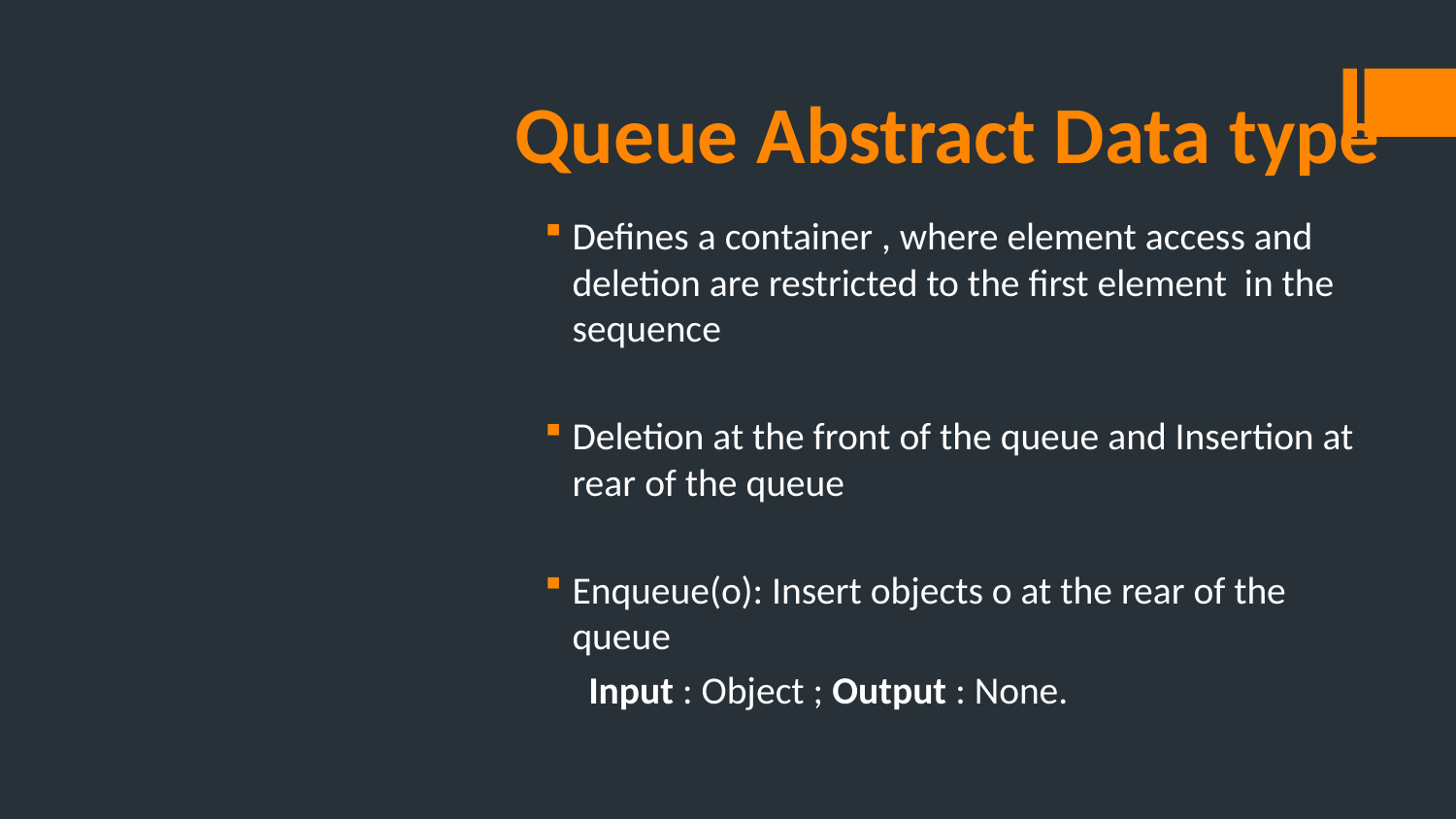

# Queue Abstract Data type
Defines a container , where element access and deletion are restricted to the first element  in the sequence

Deletion at the front of the queue and Insertion at rear of the queue

Enqueue(o): Insert objects o at the rear of the queue
     Input : Object ; Output : None.